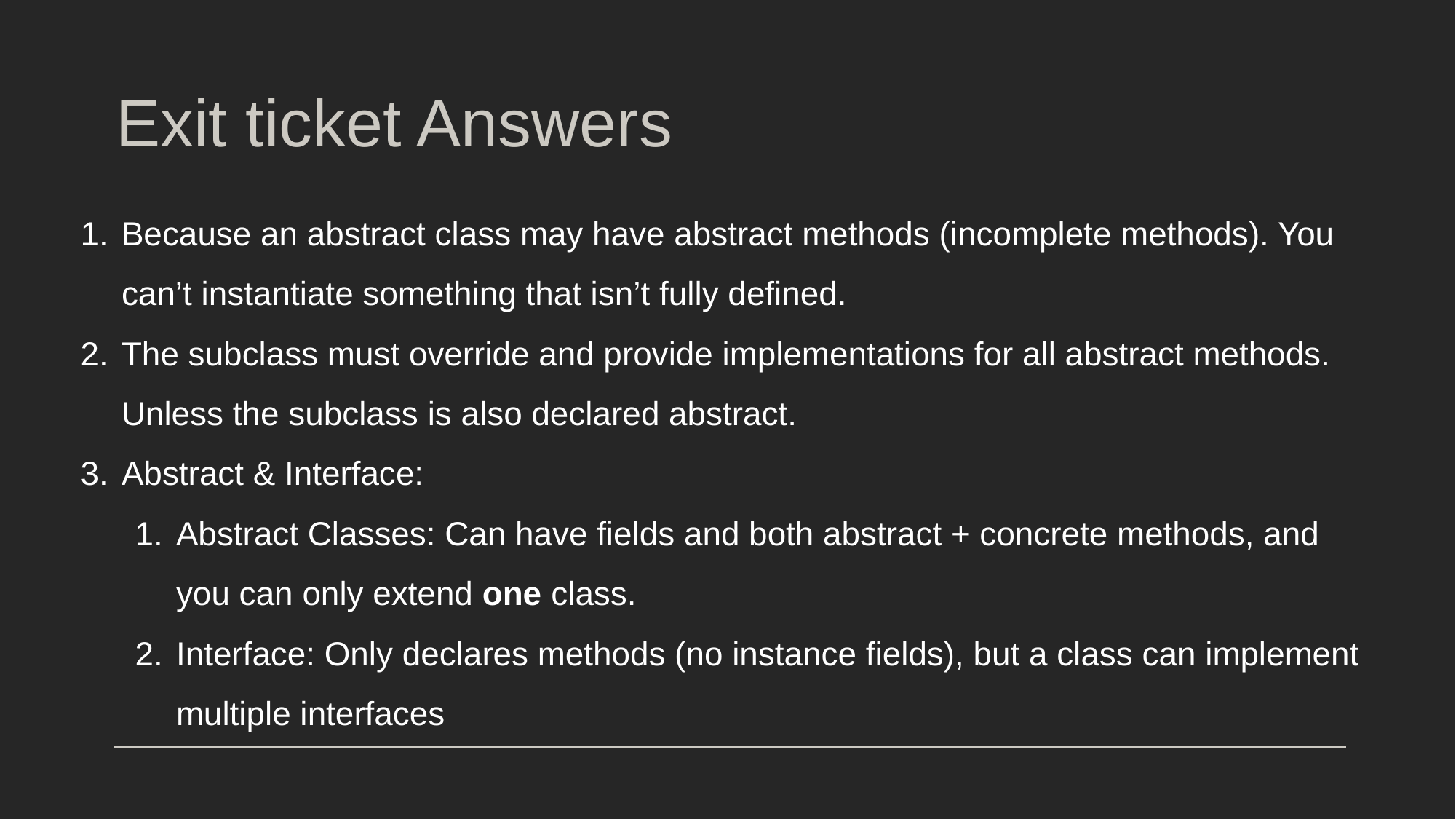

# Exit ticket Answers
Because an abstract class may have abstract methods (incomplete methods). You can’t instantiate something that isn’t fully defined.
The subclass must override and provide implementations for all abstract methods. Unless the subclass is also declared abstract.
Abstract & Interface:
Abstract Classes: Can have fields and both abstract + concrete methods, and you can only extend one class.
Interface: Only declares methods (no instance fields), but a class can implement multiple interfaces